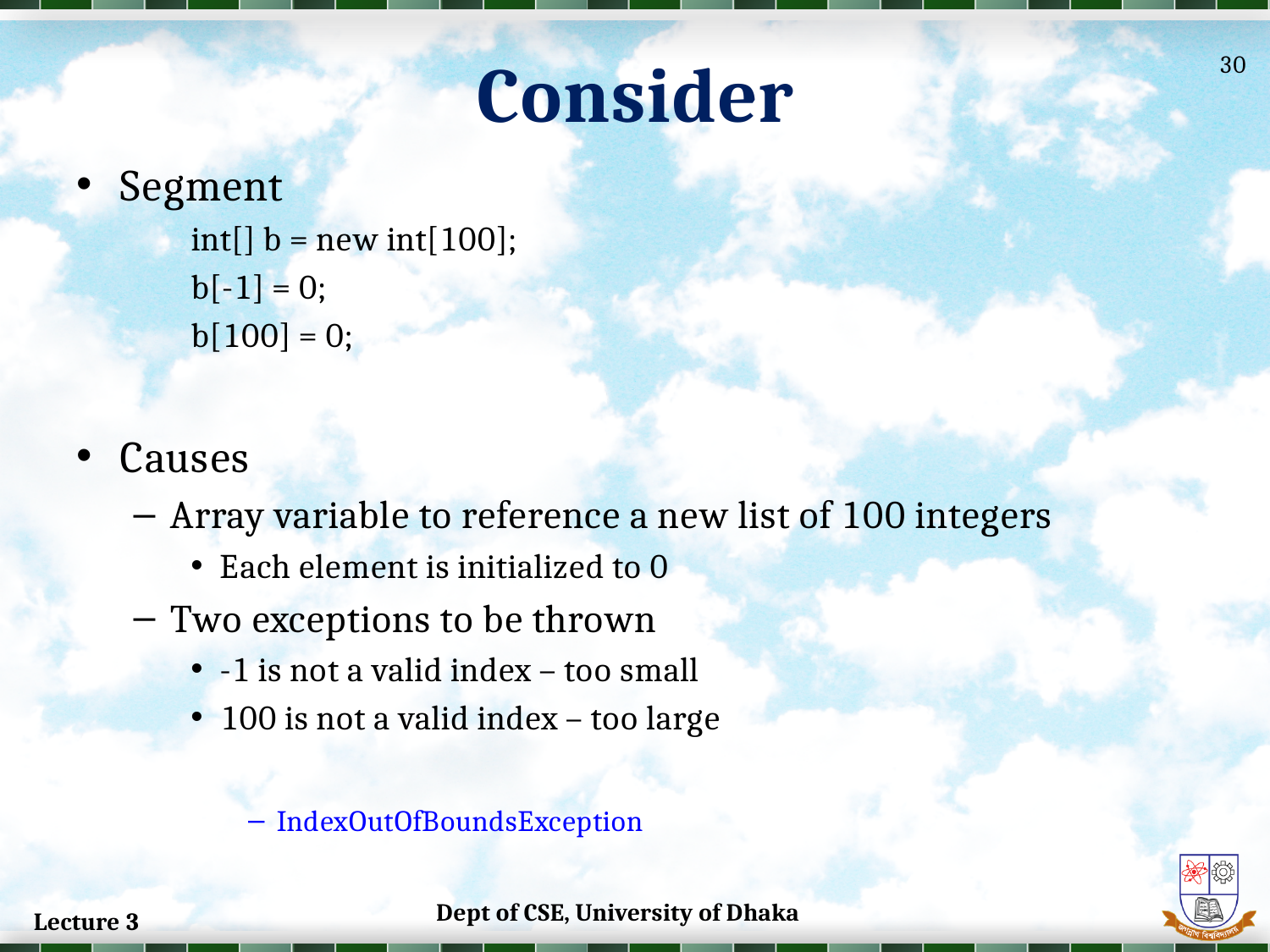

# Consider
30
Segment
int[] b = new int[100];
b[-1] = 0;
b[100] = 0;

Causes
Array variable to reference a new list of 100 integers
Each element is initialized to 0
Two exceptions to be thrown
-1 is not a valid index – too small
100 is not a valid index – too large

IndexOutOfBoundsException
Dept of CSE, University of Dhaka